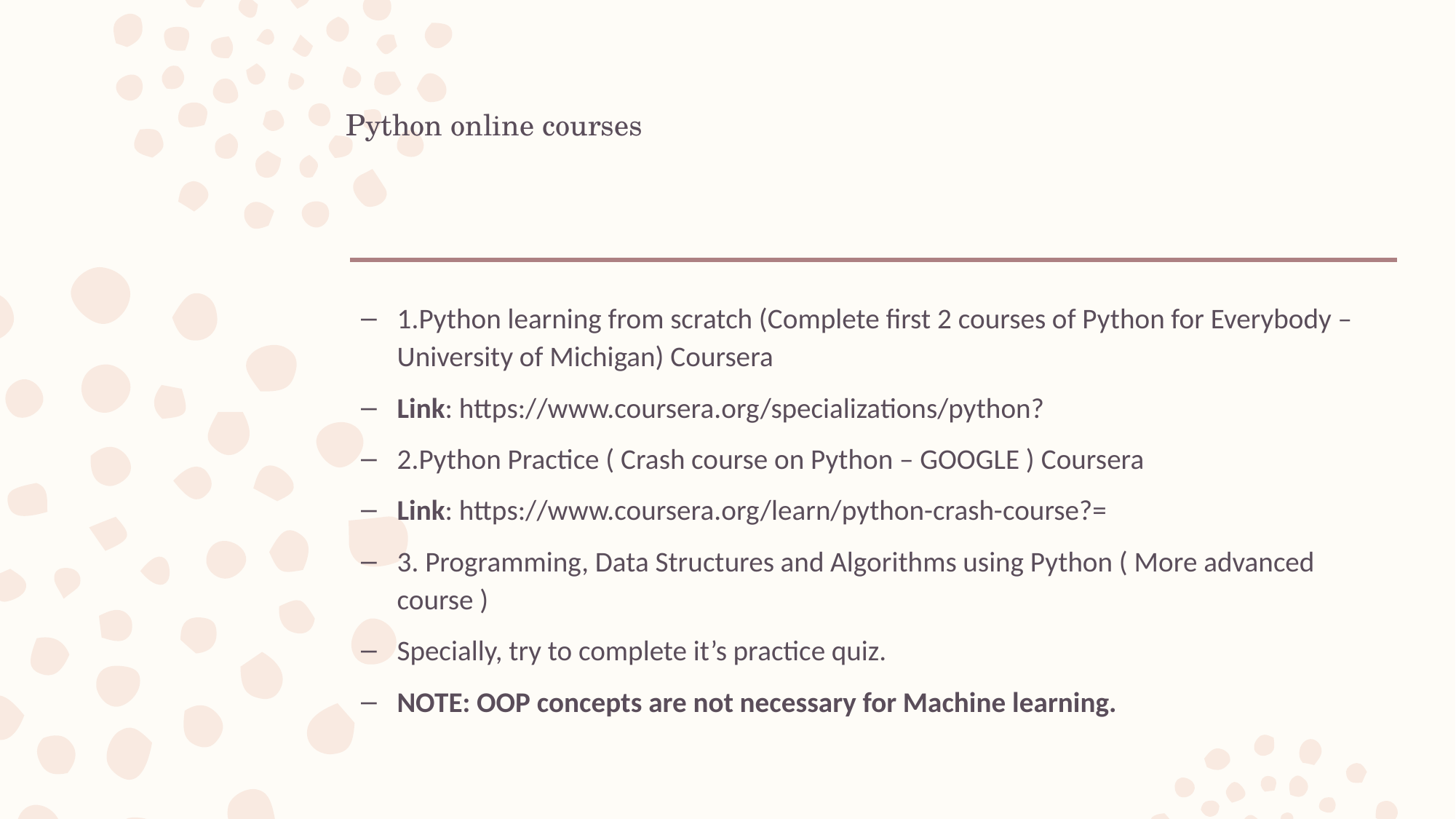

# Python online courses
1.Python learning from scratch (Complete first 2 courses of Python for Everybody – University of Michigan) Coursera
Link: https://www.coursera.org/specializations/python?
2.Python Practice ( Crash course on Python – GOOGLE ) Coursera
Link: https://www.coursera.org/learn/python-crash-course?=
3. Programming, Data Structures and Algorithms using Python ( More advanced course )
Specially, try to complete it’s practice quiz.
NOTE: OOP concepts are not necessary for Machine learning.